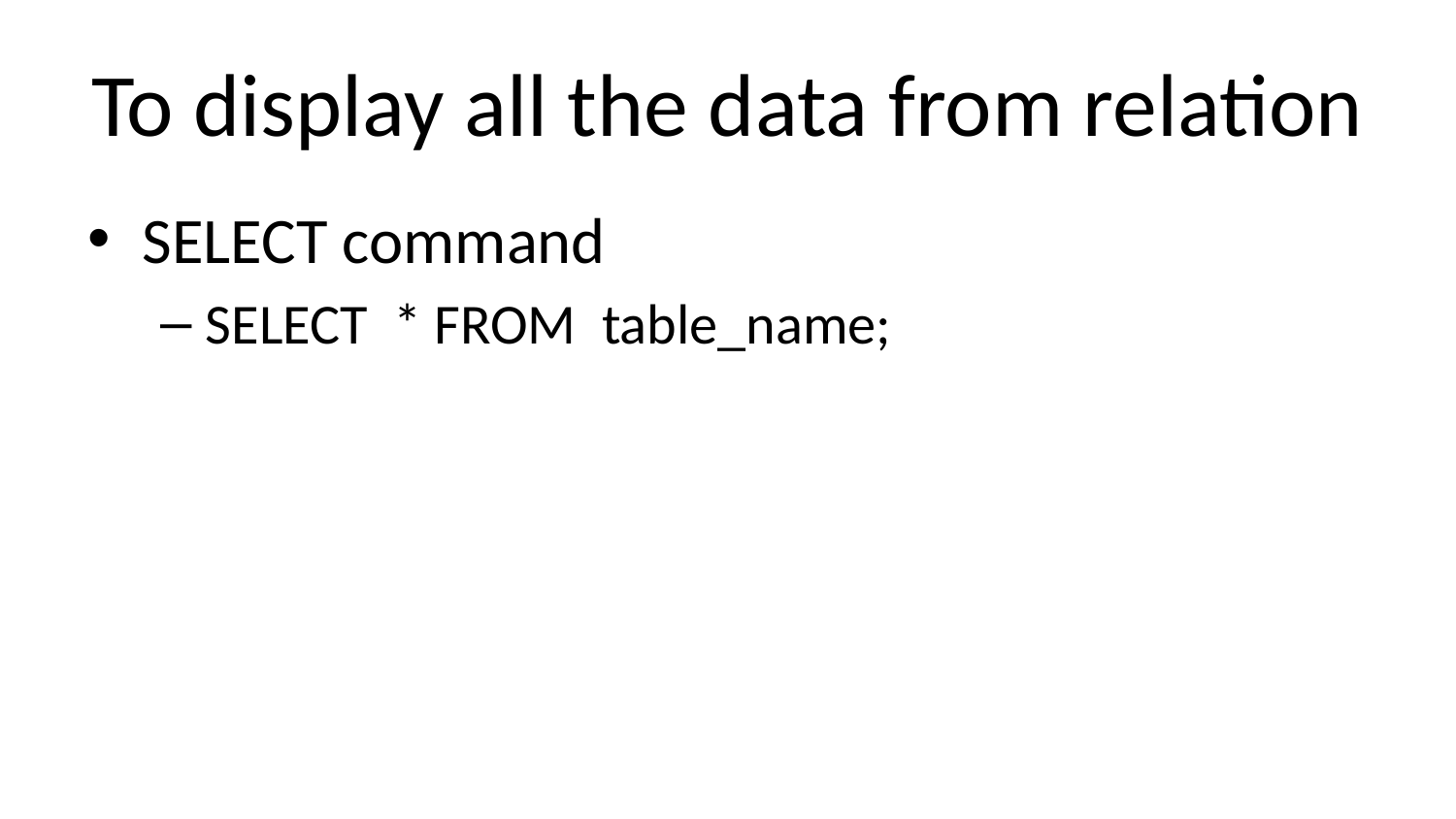

# To display all the data from relation
SELECT command
SELECT  * FROM  table_name;